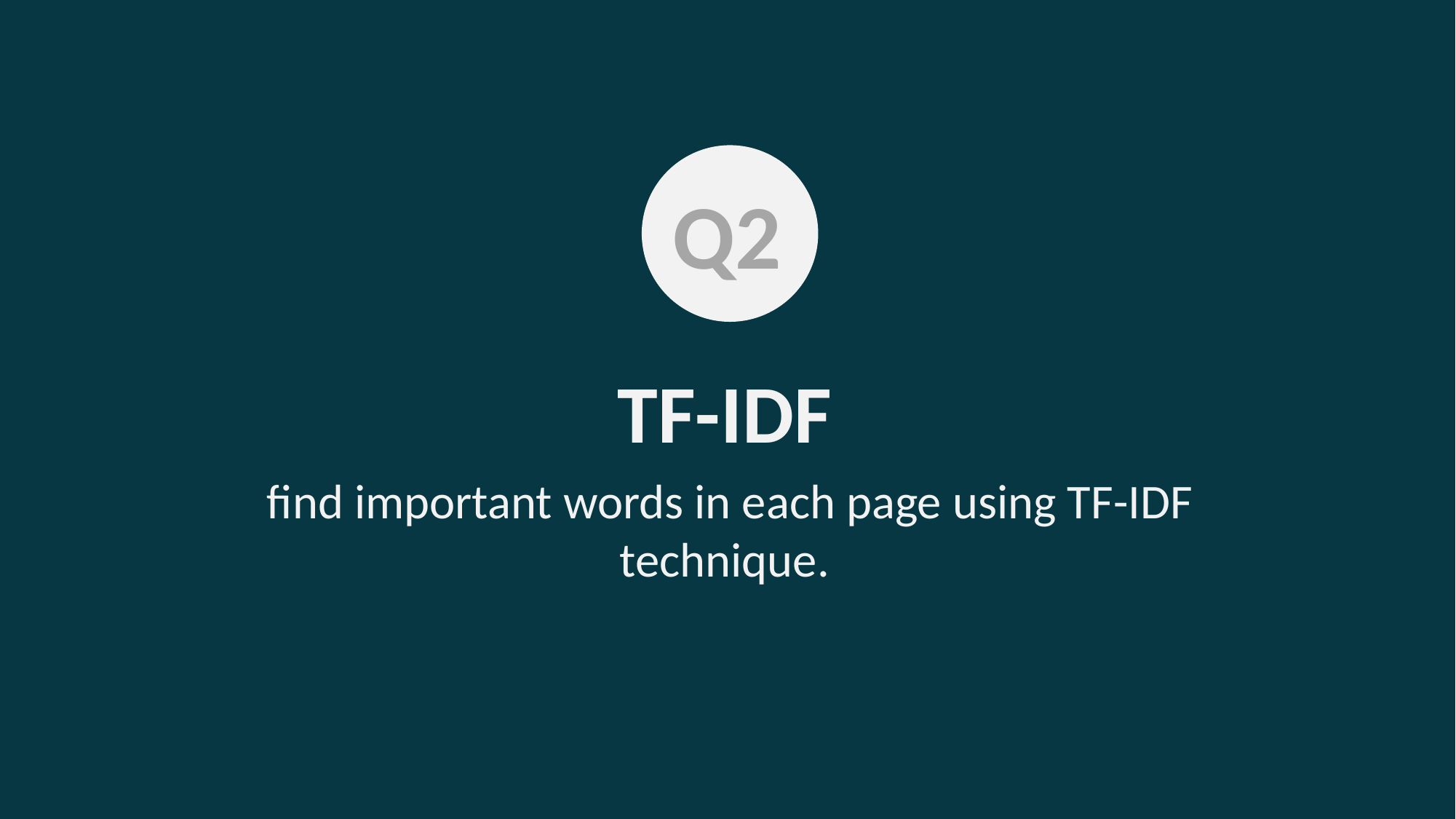

Q2
TF-IDF
find important words in each page using TF-IDF technique.